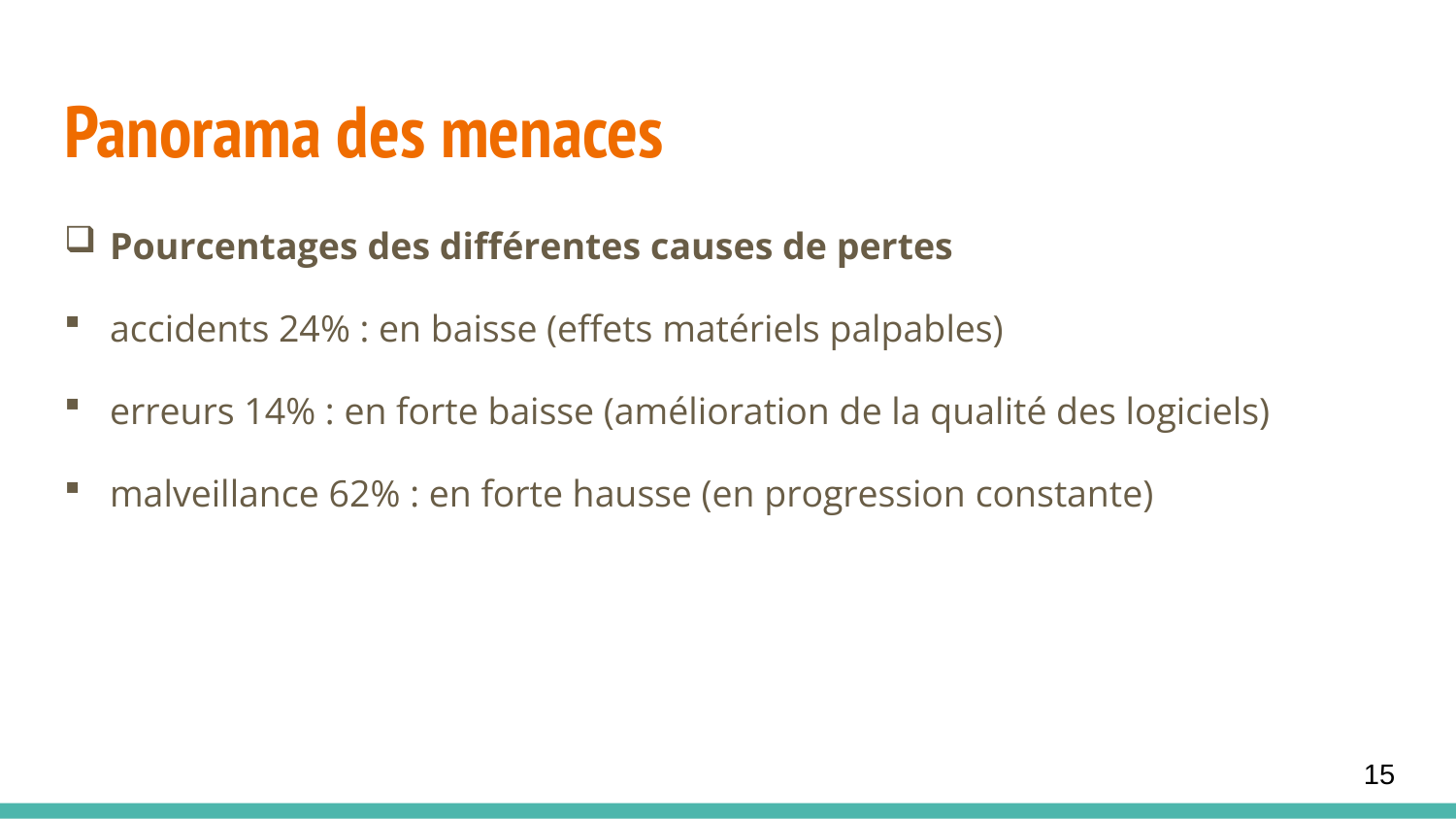

# Panorama des menaces
Pourcentages des différentes causes de pertes
accidents 24% : en baisse (effets matériels palpables)
erreurs 14% : en forte baisse (amélioration de la qualité des logiciels)
malveillance 62% : en forte hausse (en progression constante)
15